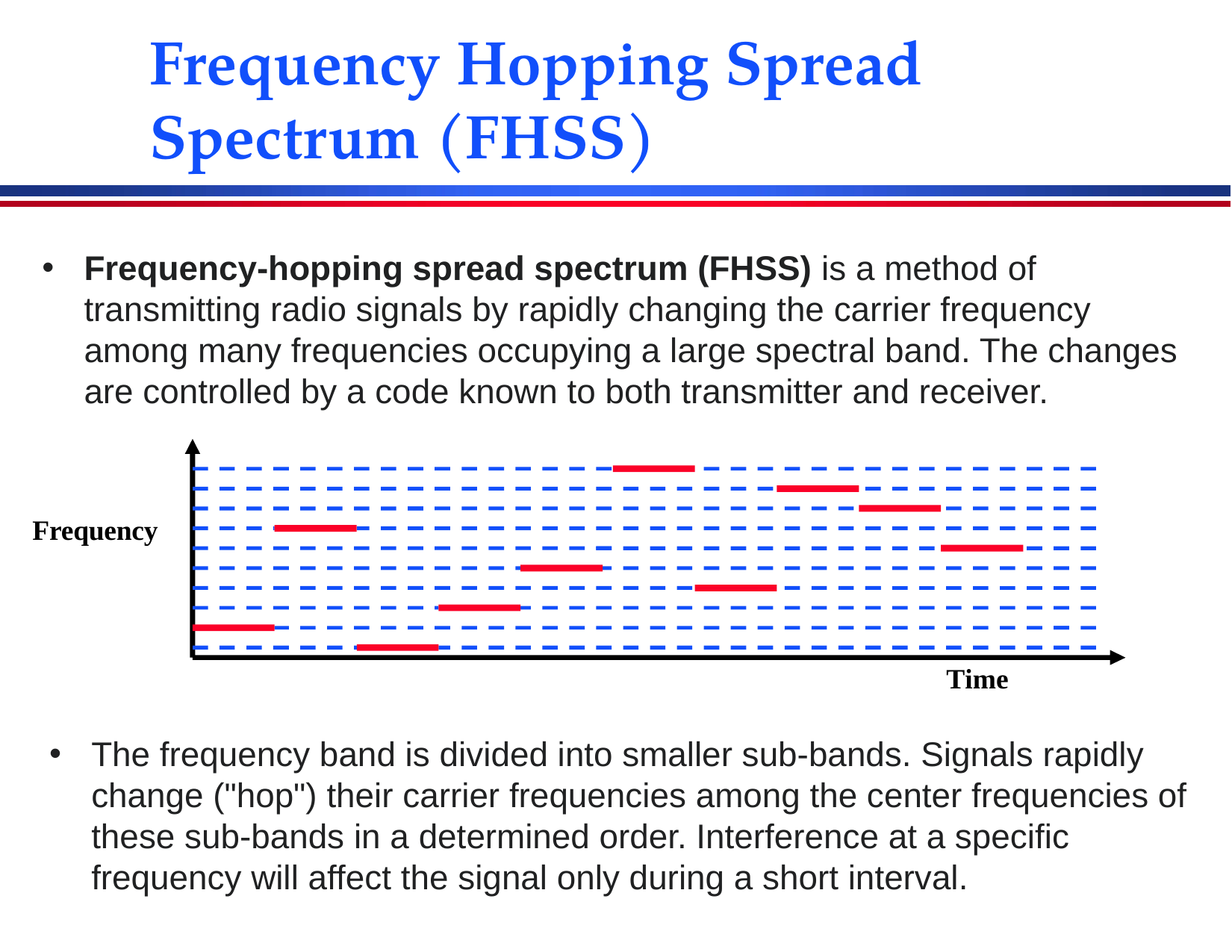

# Frequency Hopping Spread  Spectrum (FHSS)
Frequency-hopping spread spectrum (FHSS) is a method of transmitting radio signals by rapidly changing the carrier frequency among many frequencies occupying a large spectral band. The changes are controlled by a code known to both transmitter and receiver.

Frequency
Time
The frequency band is divided into smaller sub-bands. Signals rapidly change ("hop") their carrier frequencies among the center frequencies of these sub-bands in a determined order. Interference at a specific frequency will affect the signal only during a short interval.